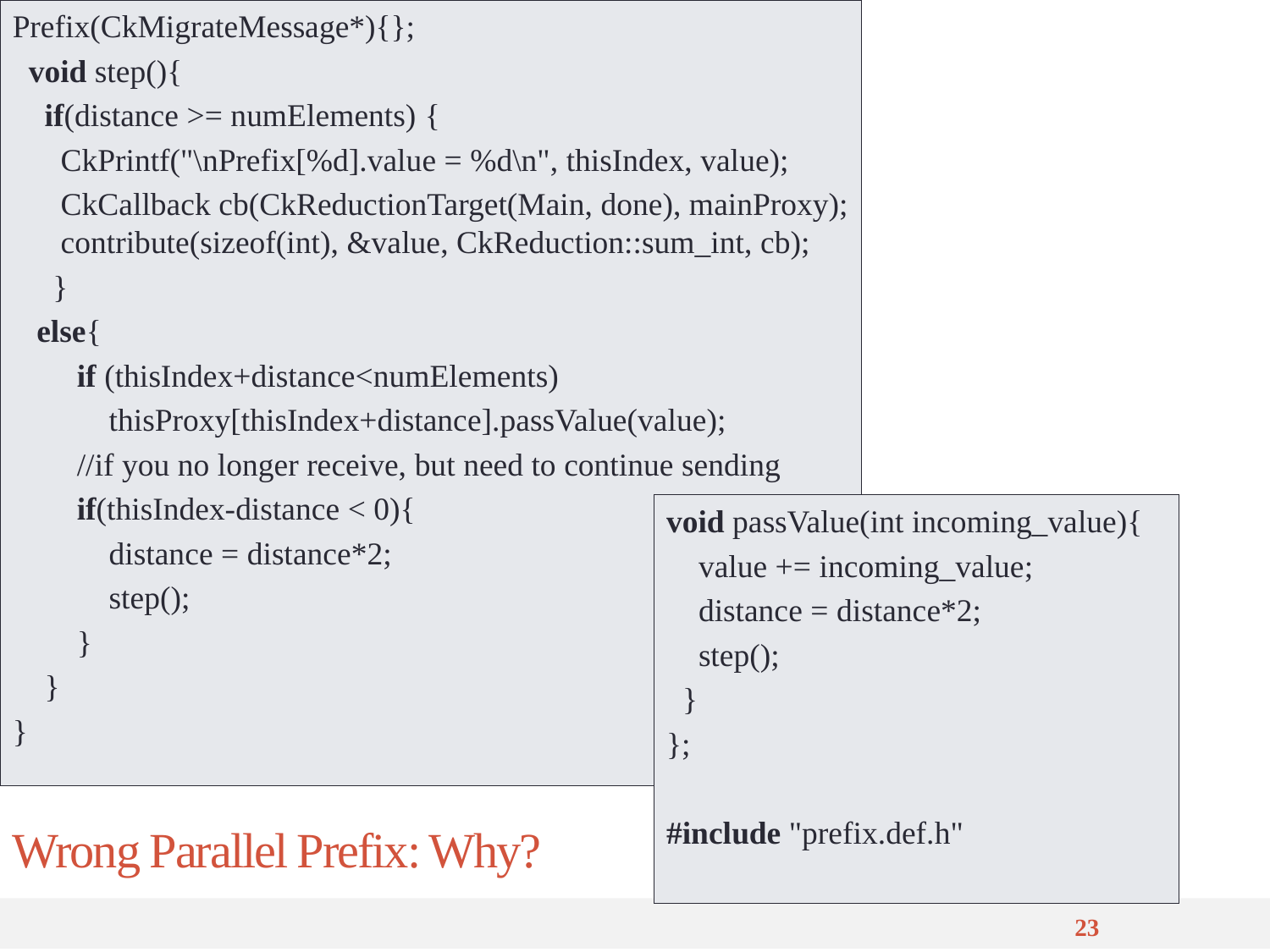

Prefix(CkMigrateMessage*){};
  void step(){
    if(distance >= numElements) {
      CkPrintf("\nPrefix[%d].value = %d\n", thisIndex, value);
      CkCallback cb(CkReductionTarget(Main, done), mainProxy);
      contribute(sizeof(int), &value, CkReduction::sum_int, cb);
     }
   else{
        if (thisIndex+distance<numElements)
            thisProxy[thisIndex+distance].passValue(value);
        //if you no longer receive, but need to continue sending
        if(thisIndex-distance < 0){
            distance = distance*2;
            step();
        }
    }
}

void passValue(int incoming_value){
    value += incoming_value;
    distance = distance*2;
    step();
  }
};

#include "prefix.def.h"
Wrong Parallel Prefix: Why?
23